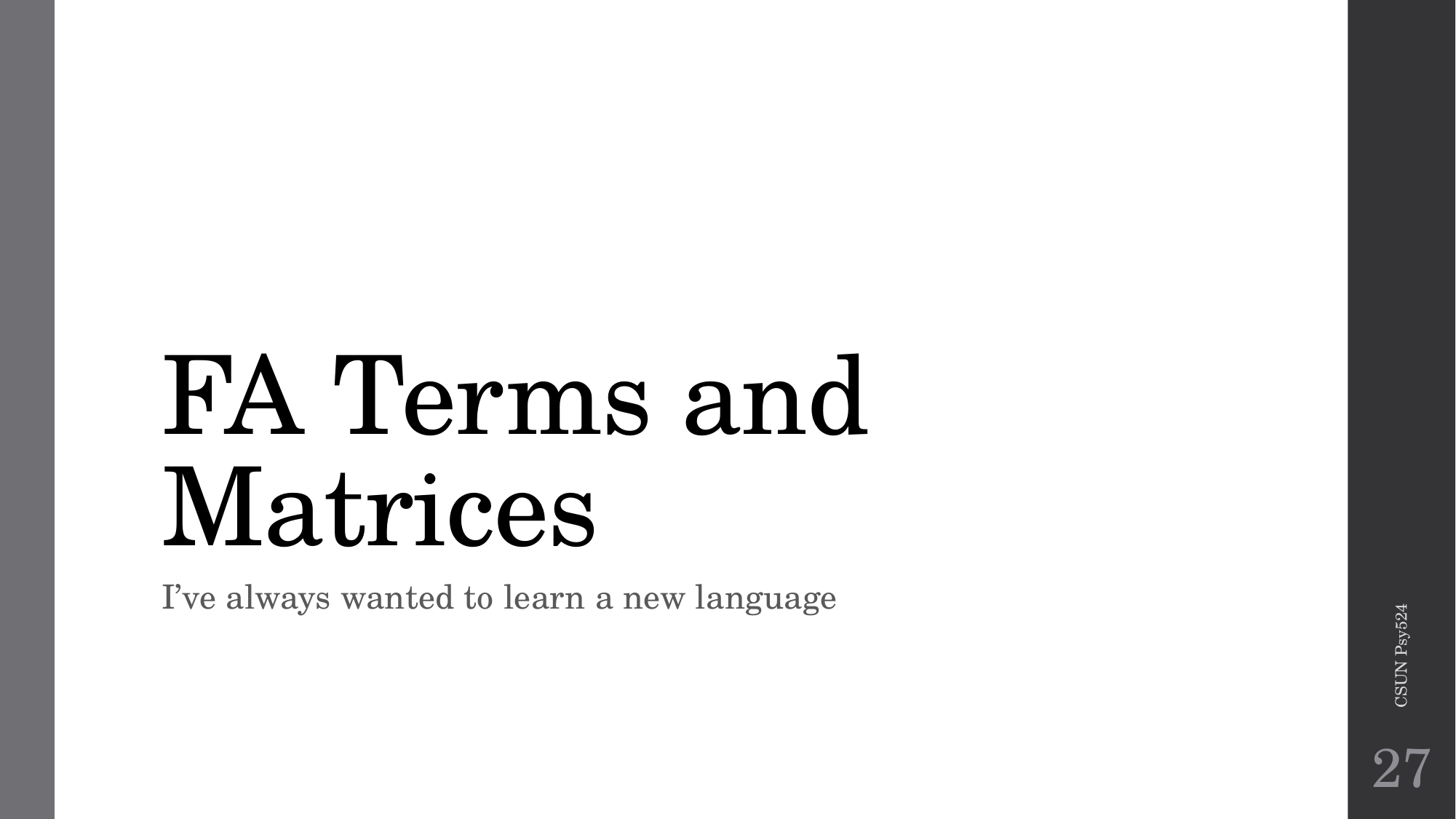

# FA Terms and Matrices
CSUN Psy524
I’ve always wanted to learn a new language
27